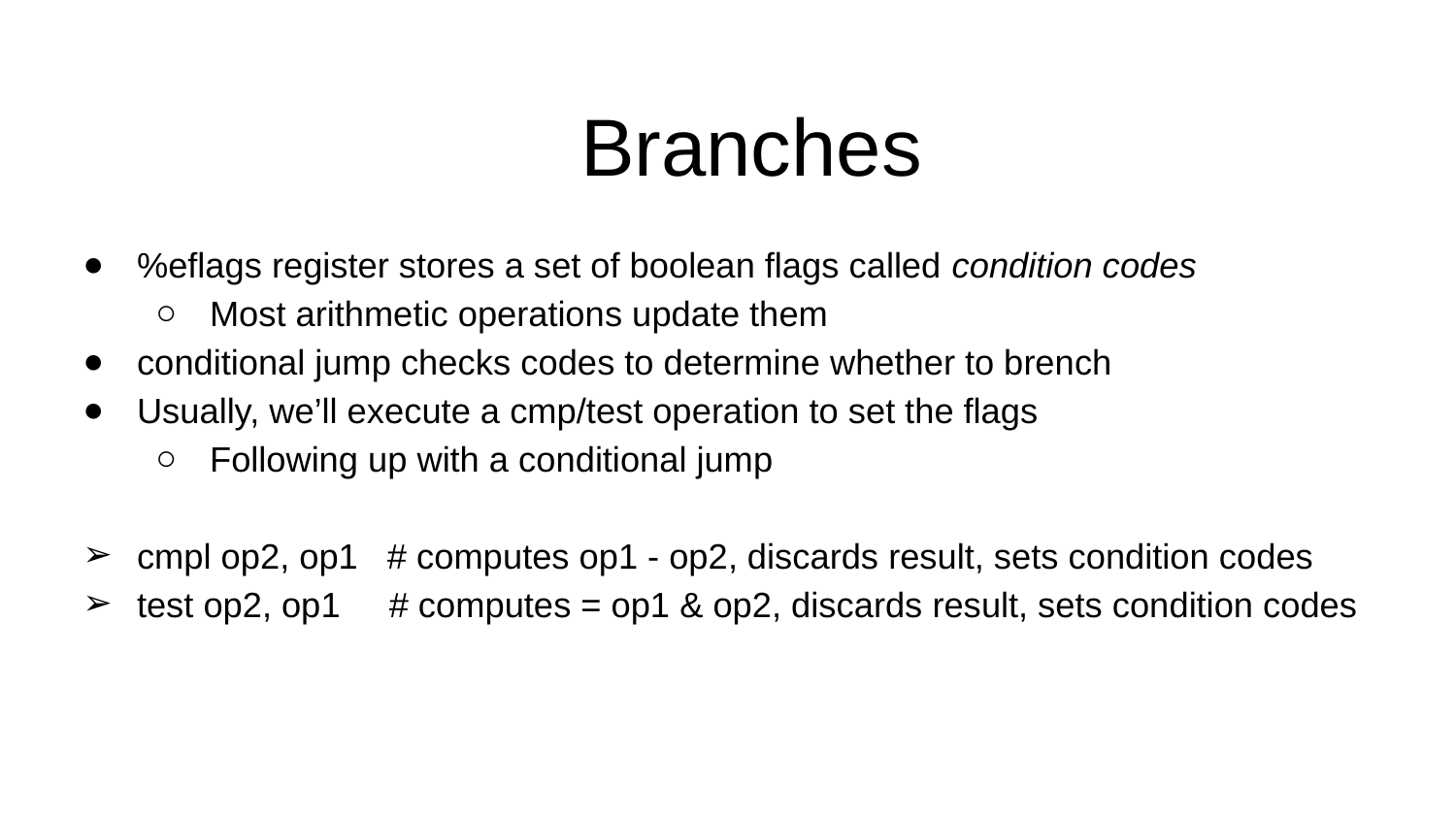

# Branches
%eflags register stores a set of boolean flags called condition codes
Most arithmetic operations update them
conditional jump checks codes to determine whether to brench
Usually, we’ll execute a cmp/test operation to set the flags
Following up with a conditional jump

cmpl op2, op1   # computes op1 - op2, discards result, sets condition codes
test op2, op1     # computes = op1 & op2, discards result, sets condition codes